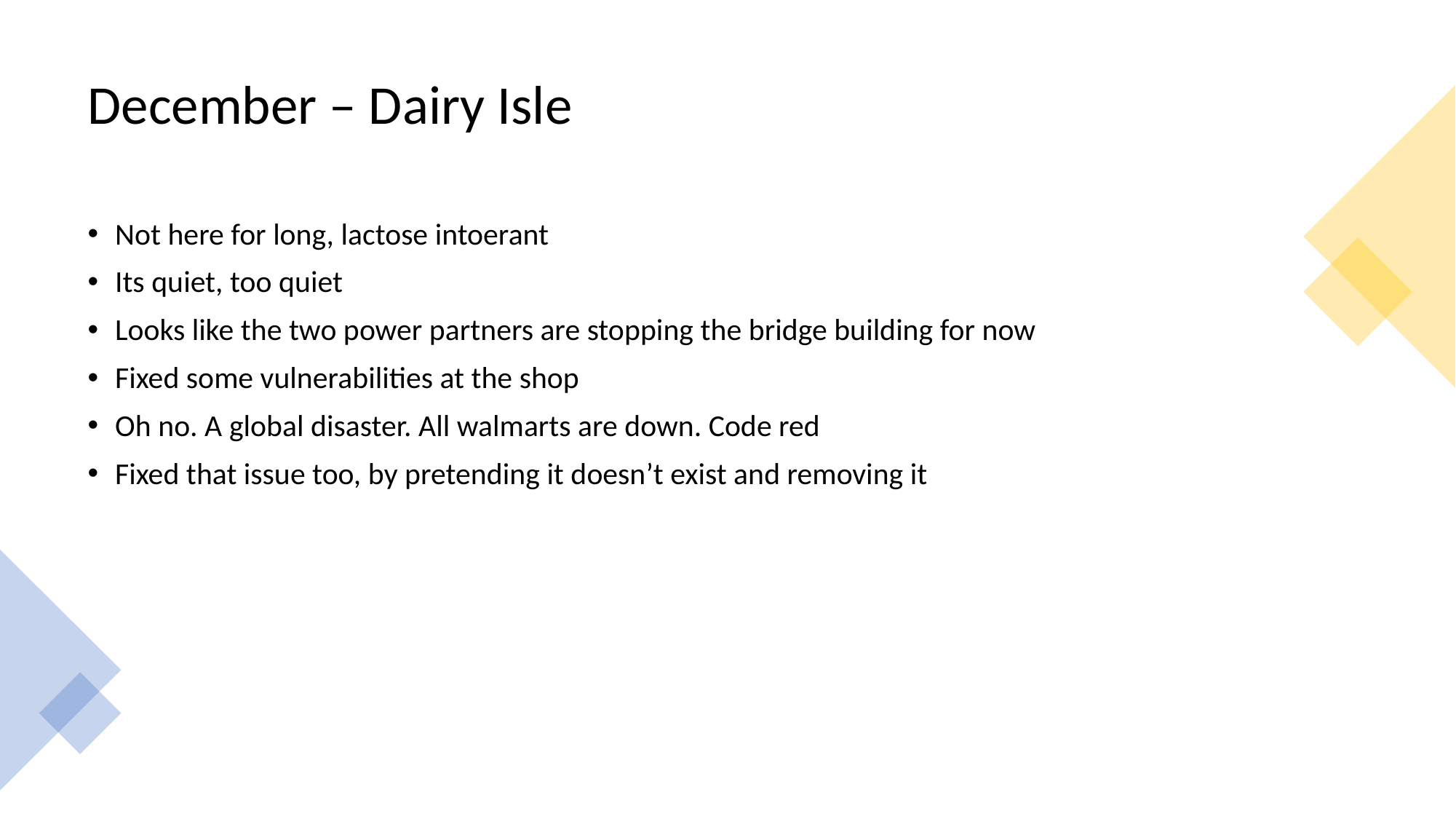

# December – Dairy Isle

Not here for long, lactose intoerant
Its quiet, too quiet
Looks like the two power partners are stopping the bridge building for now
Fixed some vulnerabilities at the shop
Oh no. A global disaster. All walmarts are down. Code red
Fixed that issue too, by pretending it doesn’t exist and removing it